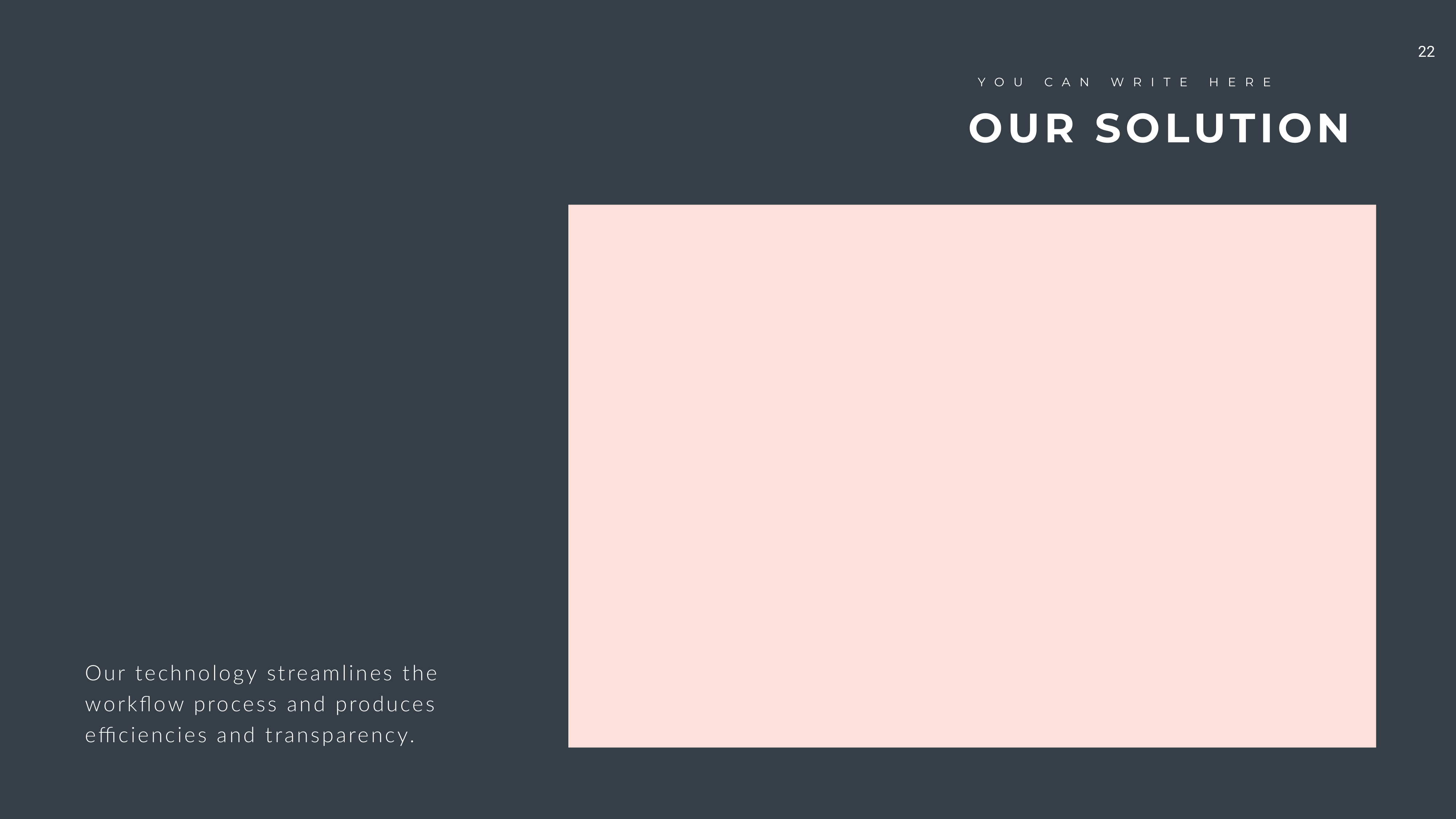

YOU CAN WRITE HERE
OUR SOLUTION

Our technology streamlines the workflow process and produces efficiencies and transparency.